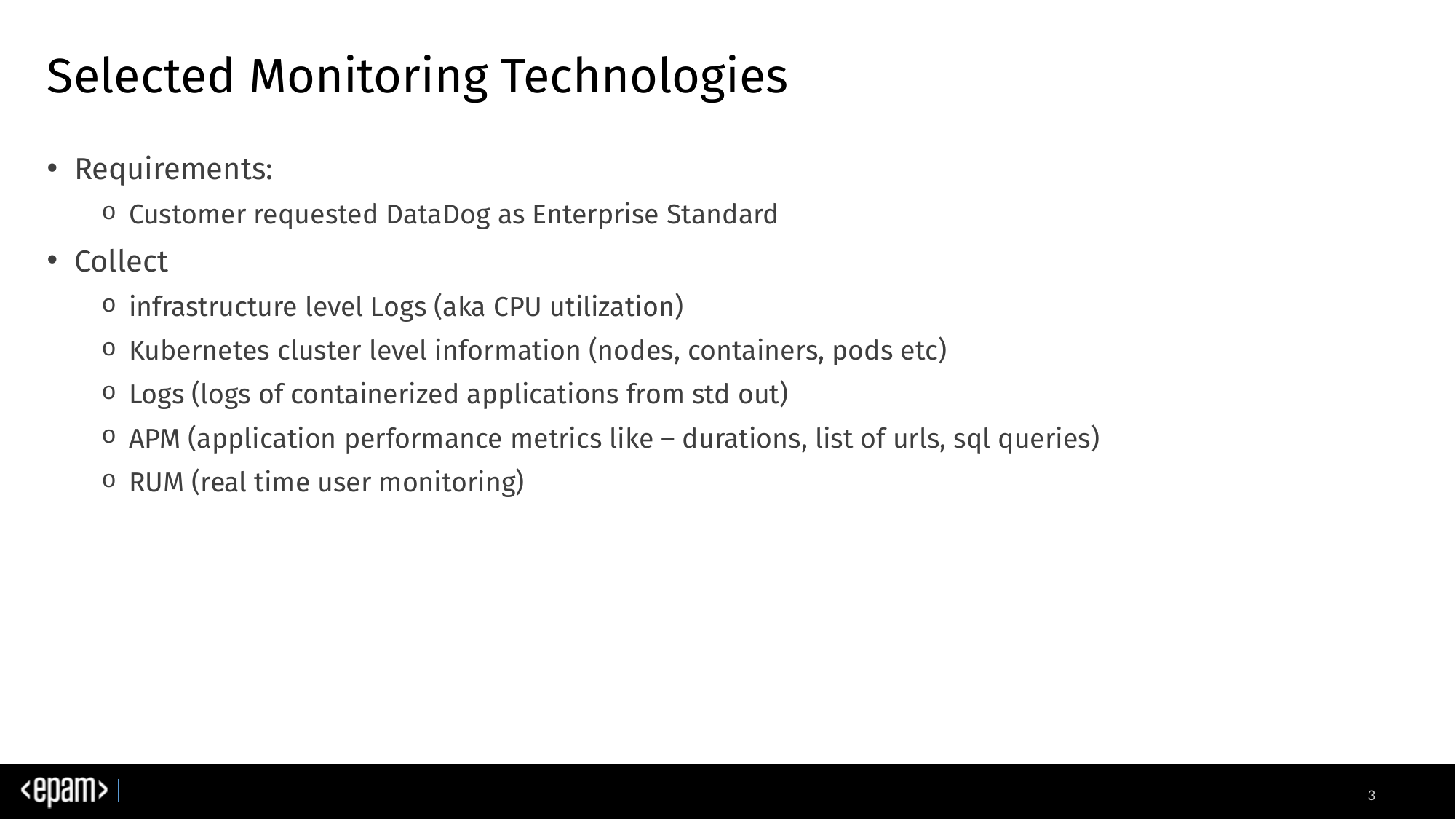

# Selected Monitoring Technologies
Requirements:
Customer requested DataDog as Enterprise Standard
Collect
infrastructure level Logs (aka CPU utilization)
Kubernetes cluster level information (nodes, containers, pods etc)
Logs (logs of containerized applications from std out)
APM (application performance metrics like – durations, list of urls, sql queries)
RUM (real time user monitoring)